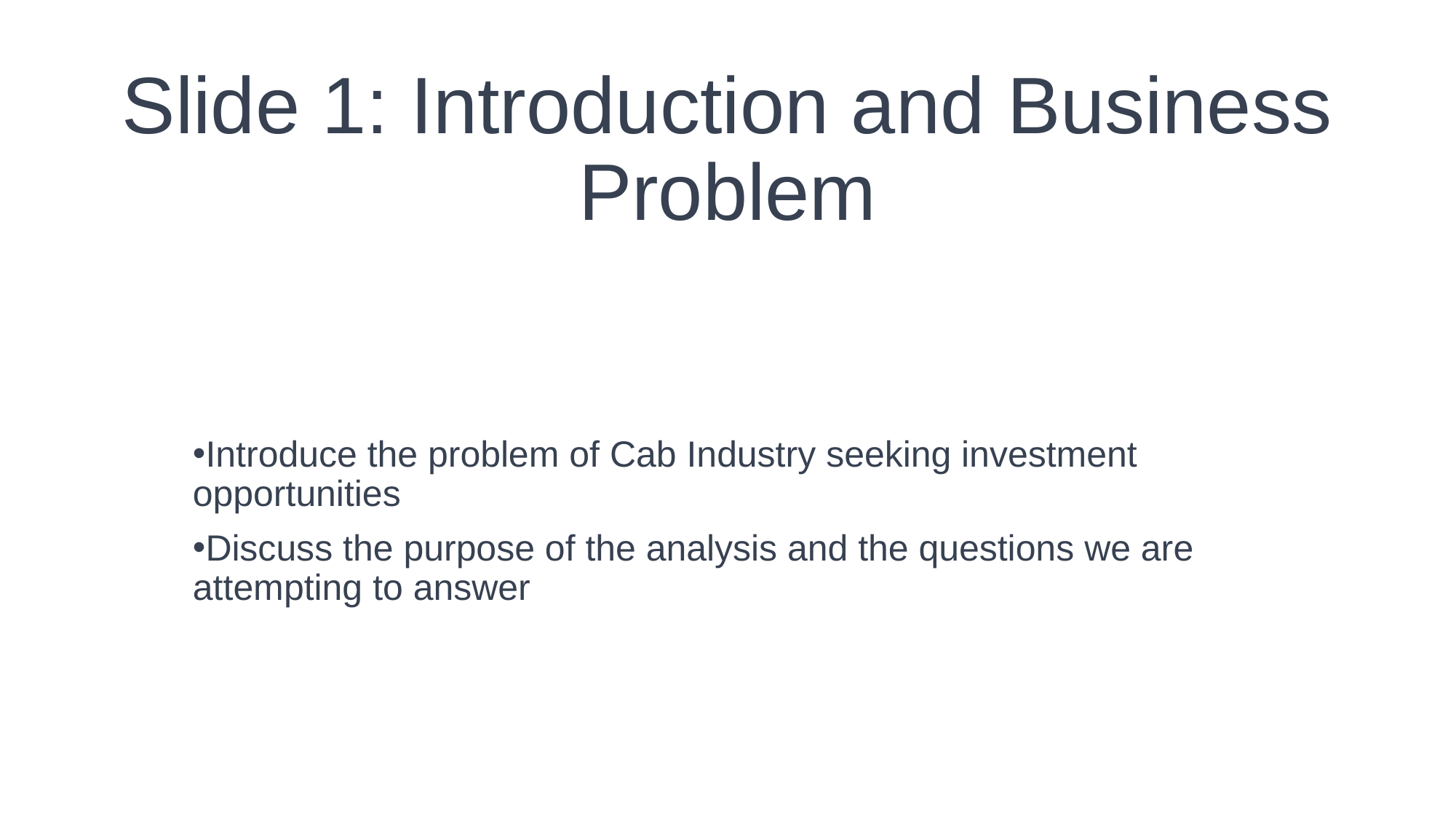

# Slide 1: Introduction and Business Problem
Introduce the problem of Cab Industry seeking investment opportunities
Discuss the purpose of the analysis and the questions we are attempting to answer